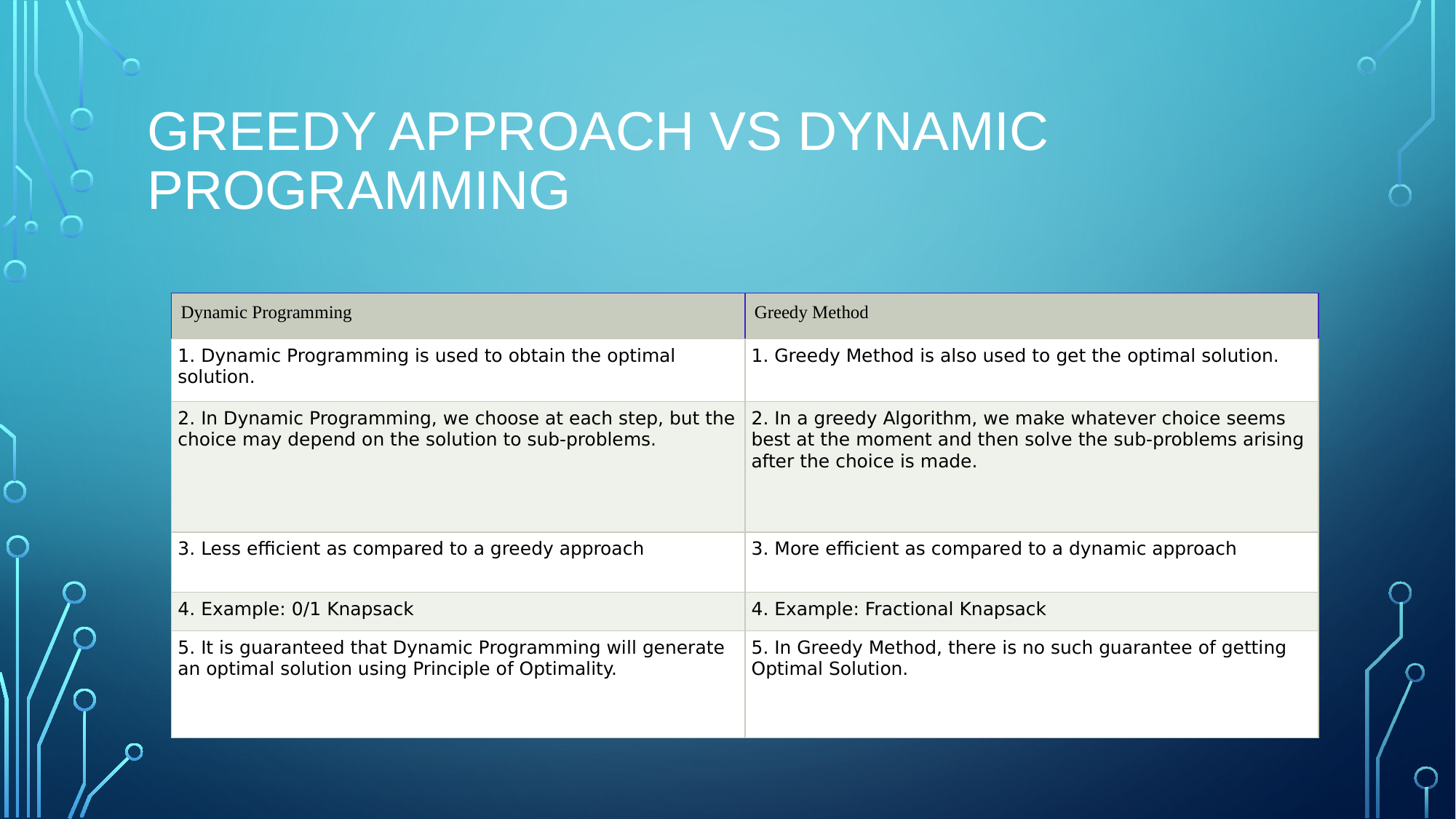

# Greedy approach vs Dynamic programming
| Dynamic Programming | Greedy Method |
| --- | --- |
| 1. Dynamic Programming is used to obtain the optimal solution. | 1. Greedy Method is also used to get the optimal solution. |
| 2. In Dynamic Programming, we choose at each step, but the choice may depend on the solution to sub-problems. | 2. In a greedy Algorithm, we make whatever choice seems best at the moment and then solve the sub-problems arising after the choice is made. |
| 3. Less efficient as compared to a greedy approach | 3. More efficient as compared to a dynamic approach |
| 4. Example: 0/1 Knapsack | 4. Example: Fractional Knapsack |
| 5. It is guaranteed that Dynamic Programming will generate an optimal solution using Principle of Optimality. | 5. In Greedy Method, there is no such guarantee of getting Optimal Solution. |